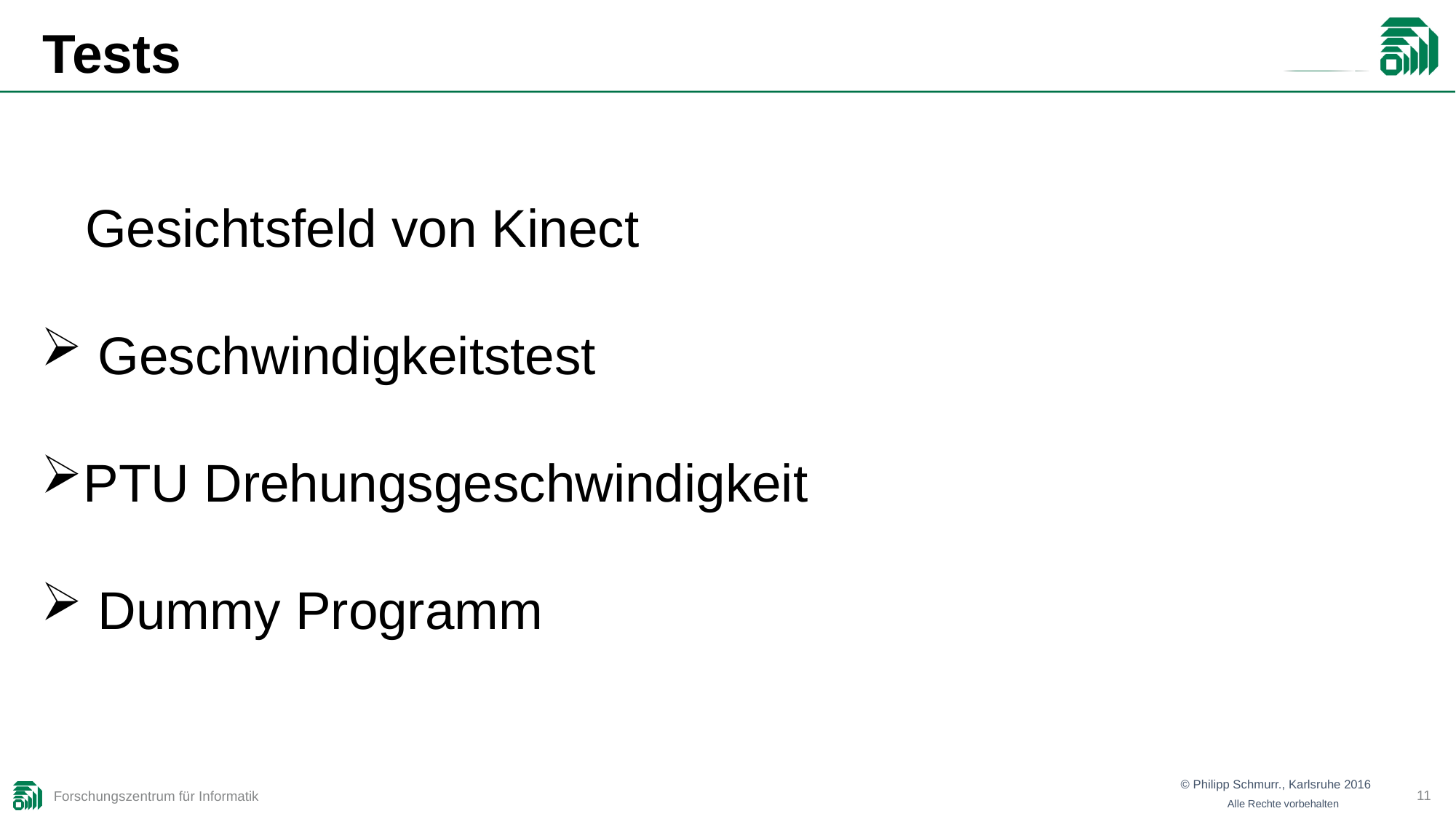

Tests

   Gesichtsfeld von Kinect
 Geschwindigkeitstest
PTU Drehungsgeschwindigkeit
 Dummy Programm
11